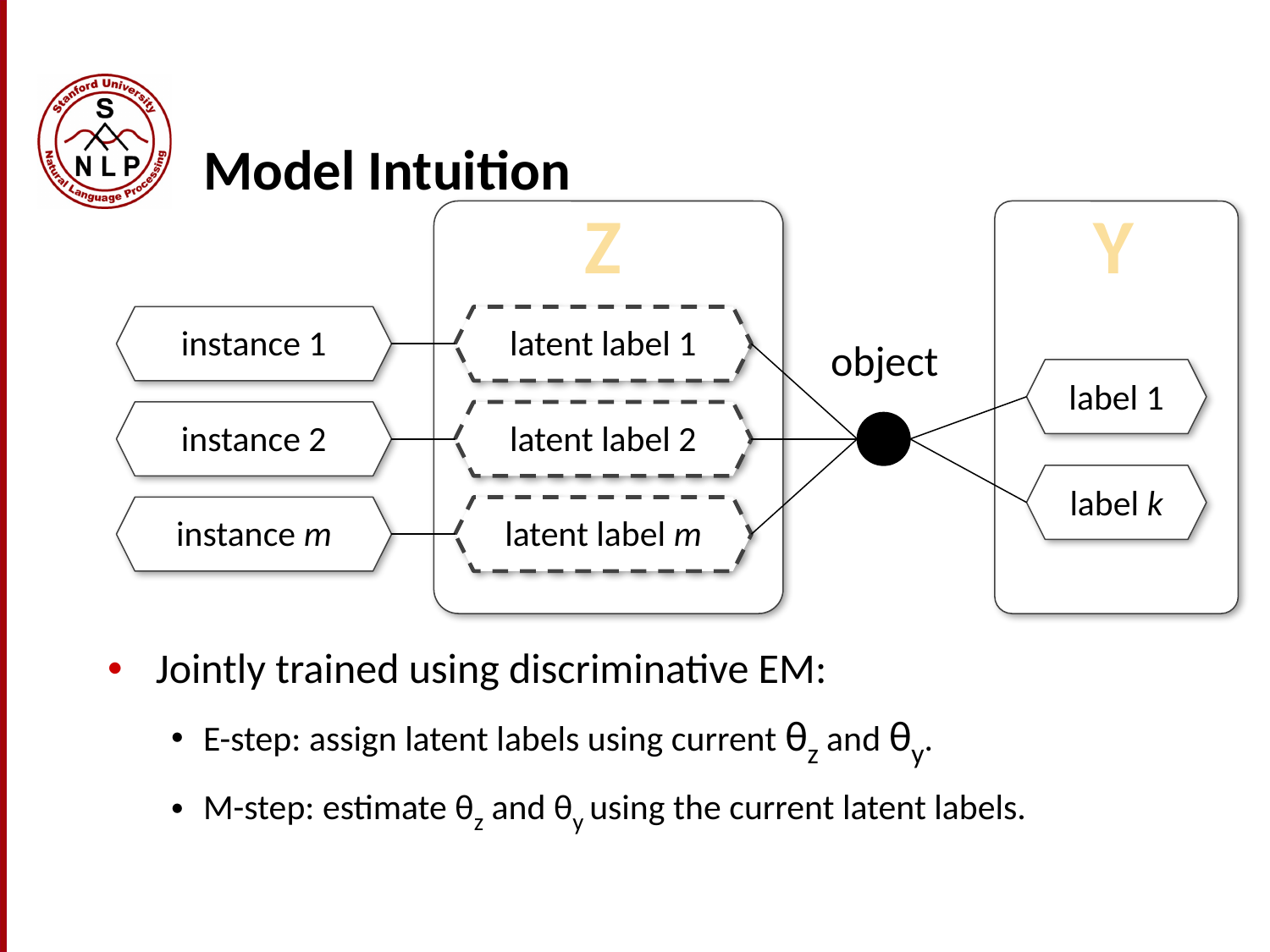

# Model Intuition
Z

Y

instance 1
latent label 1
object
label 1
instance 2
latent label 2

label k
instance m
latent label m
Jointly trained using discriminative EM:
E-step: assign latent labels using current θz and θy.
M-step: estimate θz and θy using the current latent labels.